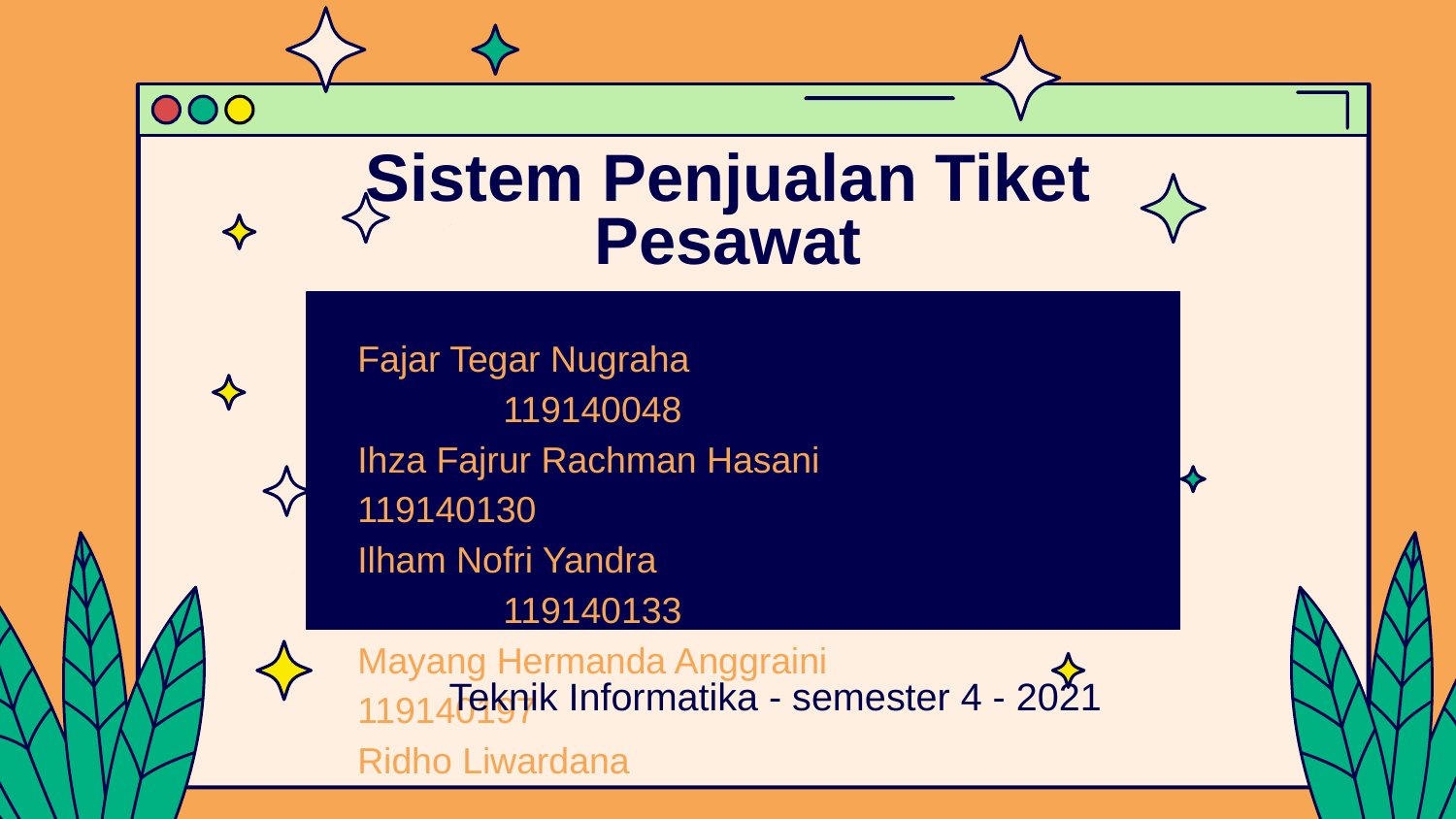

# Sistem Penjualan Tiket Pesawat

Fajar Tegar Nugraha 				119140048
Ihza Fajrur Rachman Hasani 		119140130
Ilham Nofri Yandra 				119140133
Mayang Hermanda Anggraini 		119140197
Ridho Liwardana 					119140038
Teknik Informatika - semester 4 - 2021